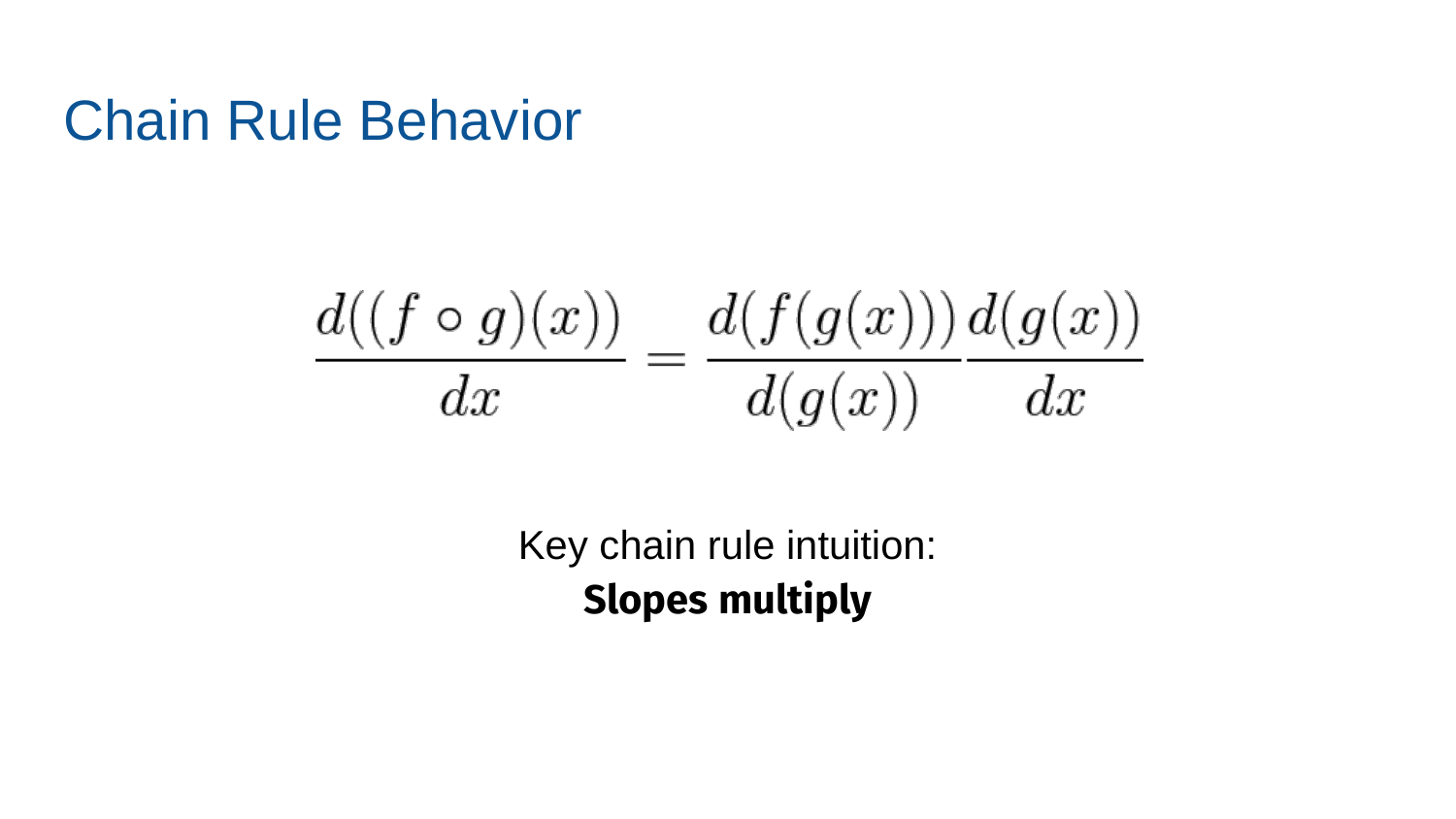

Chain Rule Behavior

Key chain rule intuition:
Slopes multiply